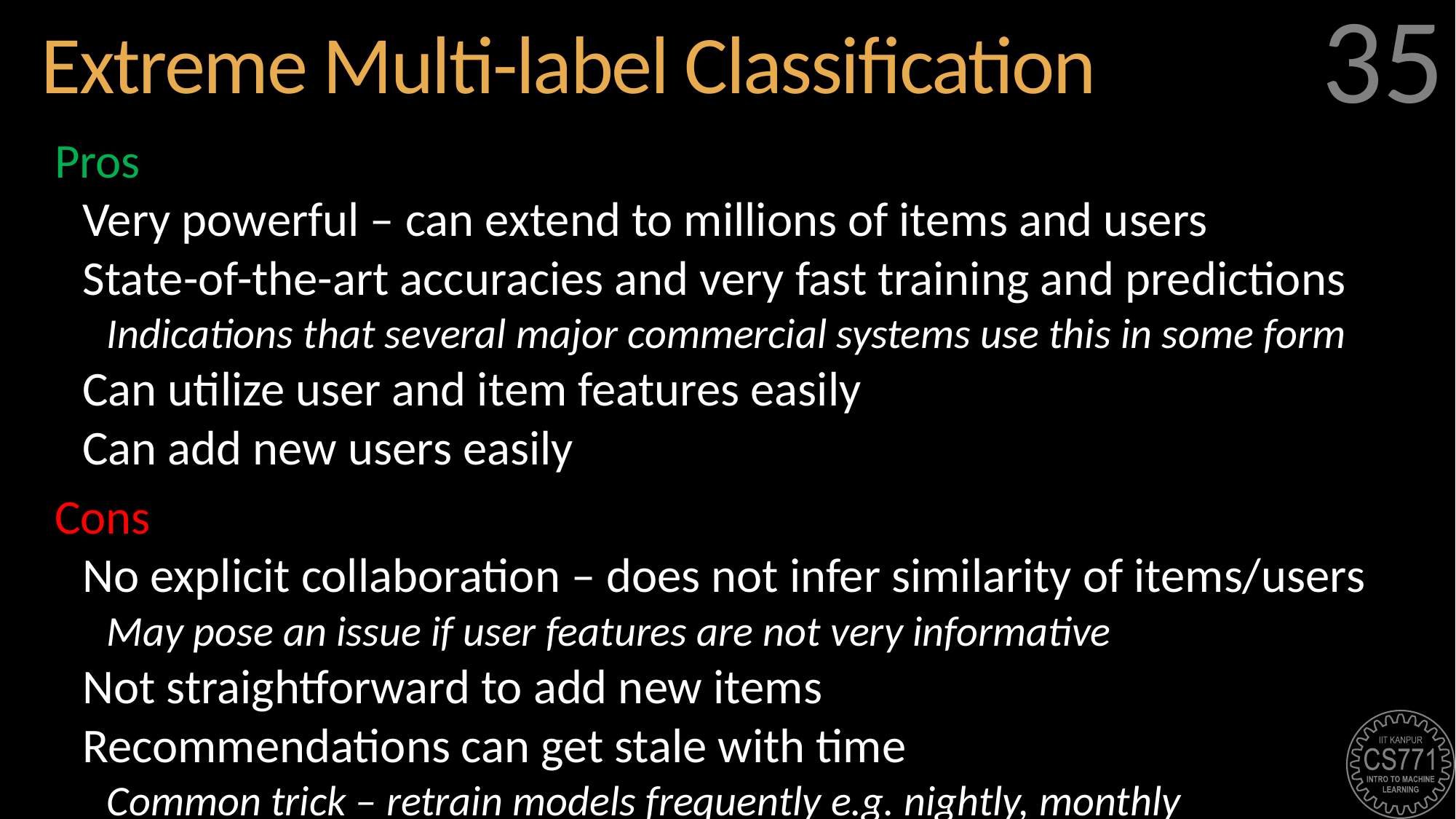

# Extreme Multi-label Classification
35
Pros
Very powerful – can extend to millions of items and users
State-of-the-art accuracies and very fast training and predictions
Indications that several major commercial systems use this in some form
Can utilize user and item features easily
Can add new users easily
Cons
No explicit collaboration – does not infer similarity of items/users
May pose an issue if user features are not very informative
Not straightforward to add new items
Recommendations can get stale with time
Common trick – retrain models frequently e.g. nightly, monthly